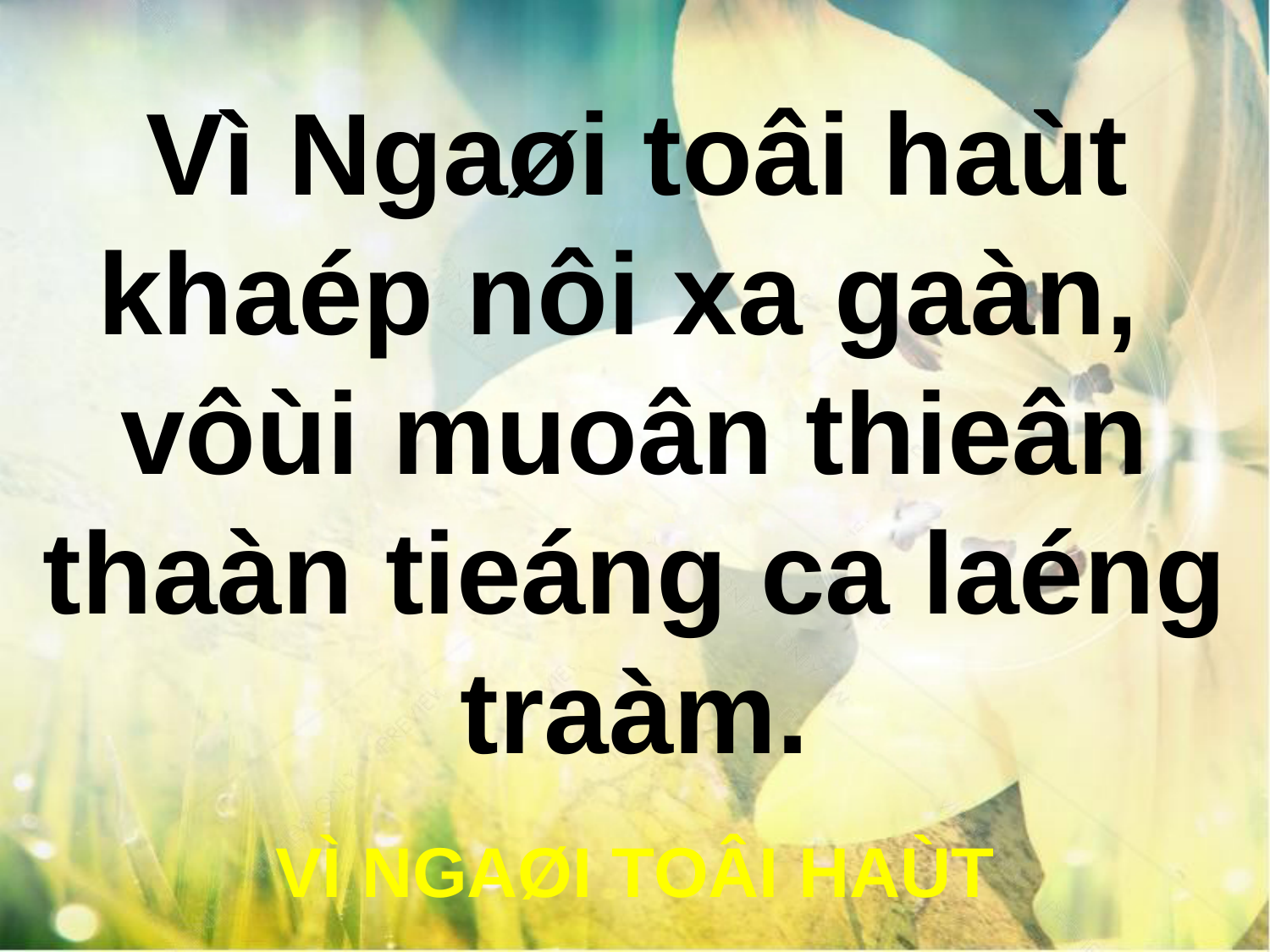

Vì Ngaøi toâi haùt
khaép nôi xa gaàn,
vôùi muoân thieân thaàn tieáng ca laéng traàm.
VÌ NGAØI TOÂI HAÙT